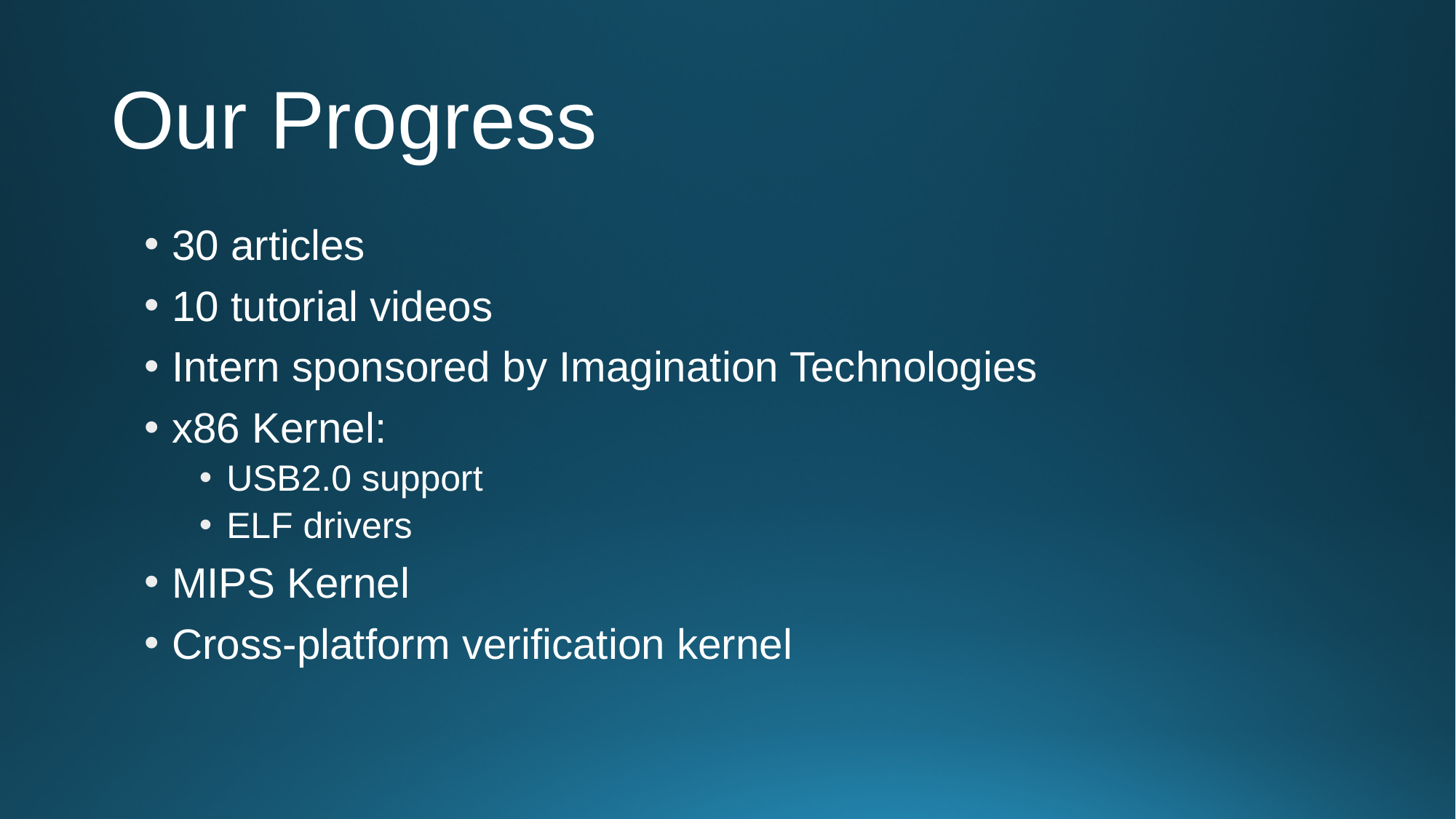

# Our Progress
30 articles
10 tutorial videos
Intern sponsored by Imagination Technologies
x86 Kernel:
USB2.0 support
ELF drivers
MIPS Kernel
Cross-platform verification kernel